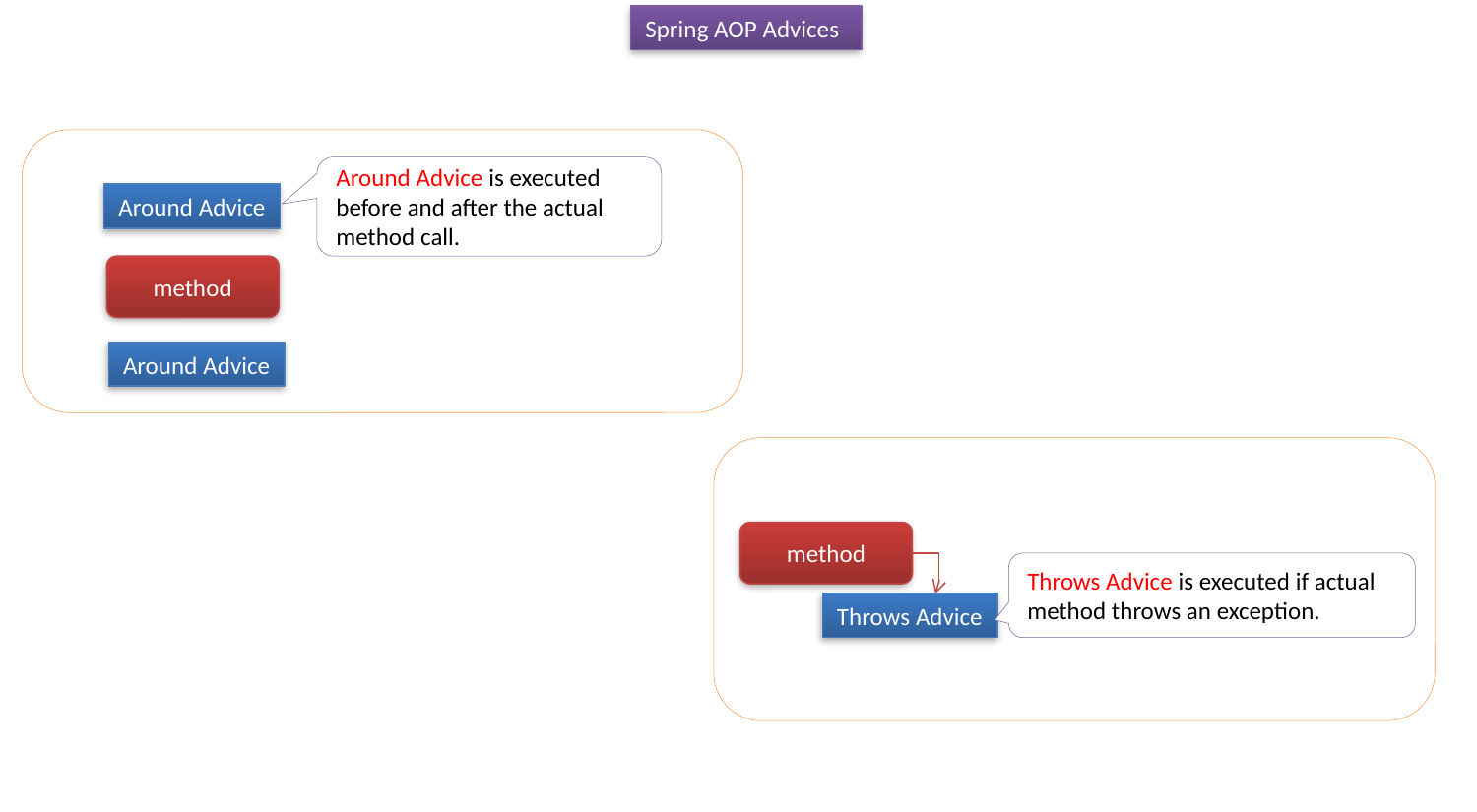

Spring AOP Advices

Around Advice is executed before and after the actual method call.
Around Advice
method
Around Advice

method
Throws Advice is executed if actual method throws an exception.
Throws Advice